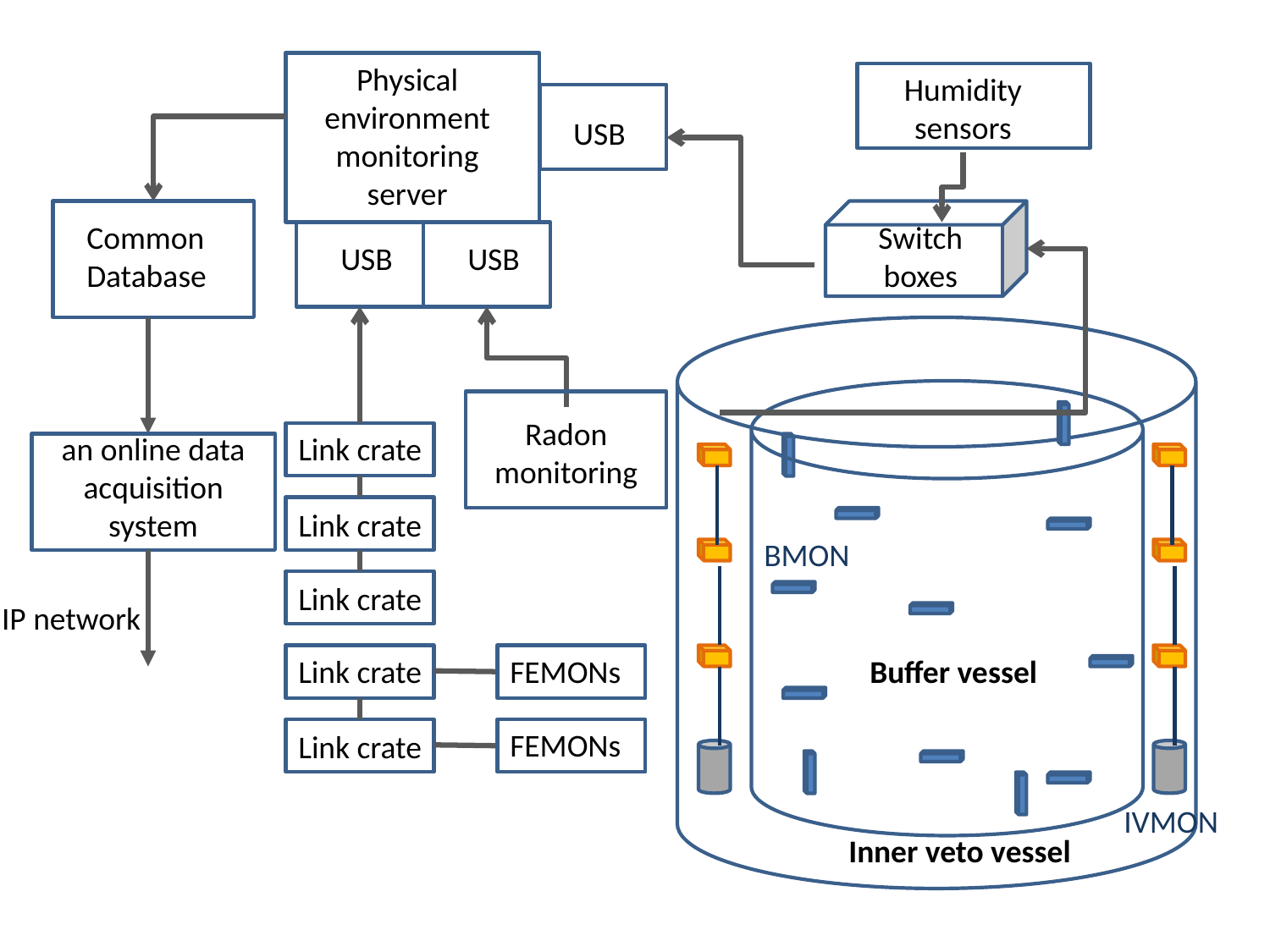

Physical environment monitoring server

Humidity sensors

USB

Common Database
Switch boxes

USB
USB

Radon monitoring
an online data acquisition system

Link crate

Link crate

BMON

Link crate

IP network

Link crate

FEMONs

Buffer vessel

FEMONs

Link crate

IVMON
Inner veto vessel